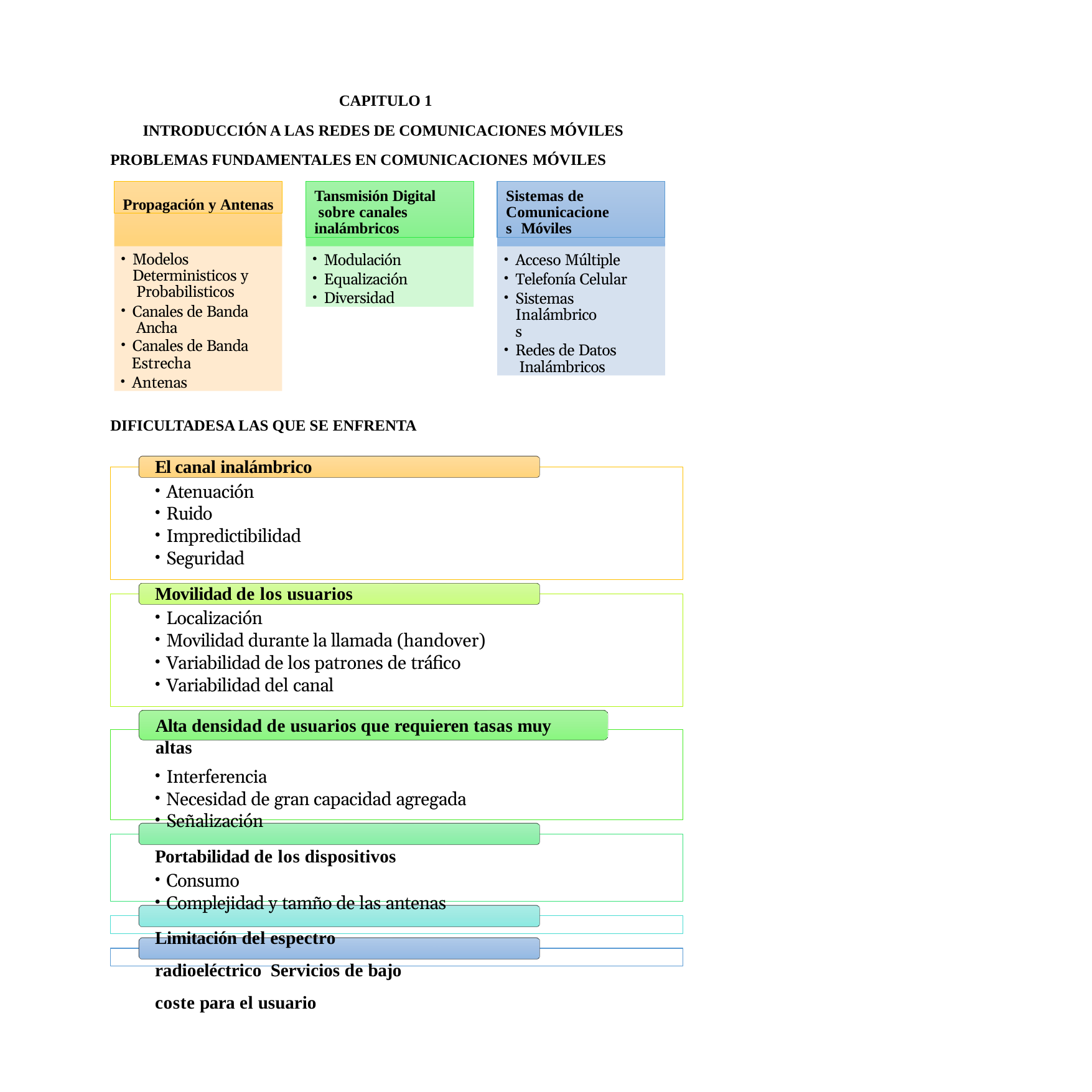

CAPITULO 1
INTRODUCCIÓN A LAS REDES DE COMUNICACIONES MÓVILES  PROBLEMAS FUNDAMENTALES EN COMUNICACIONES MÓVILES

Propagación y Antenas

Tansmisión Digital  sobre canales  inalámbricos

Sistemas de  Comunicaciones  Móviles
Modelos  Deterministicos y  Probabilisticos
Canales de Banda  Ancha
Canales de Banda
Estrecha
Antenas
Modulación
Equalización
Diversidad
Acceso Múltiple
Telefonía Celular
Sistemas  Inalámbricos
Redes de Datos  Inalámbricos
DIFICULTADESA LAS QUE SE ENFRENTA

El canal inalámbrico
Atenuación
Ruido
Impredictibilidad
Seguridad
Movilidad de los usuarios
Localización
Movilidad durante la llamada (handover)
Variabilidad de los patrones de tráfico
Variabilidad del canal

Alta densidad de usuarios que requieren tasas muy altas
Interferencia
Necesidad de gran capacidad agregada
Señalización
Portabilidad de los dispositivos
Consumo
Complejidad y tamño de las antenas
Limitación del espectro radioeléctrico  Servicios de bajo coste para el usuario